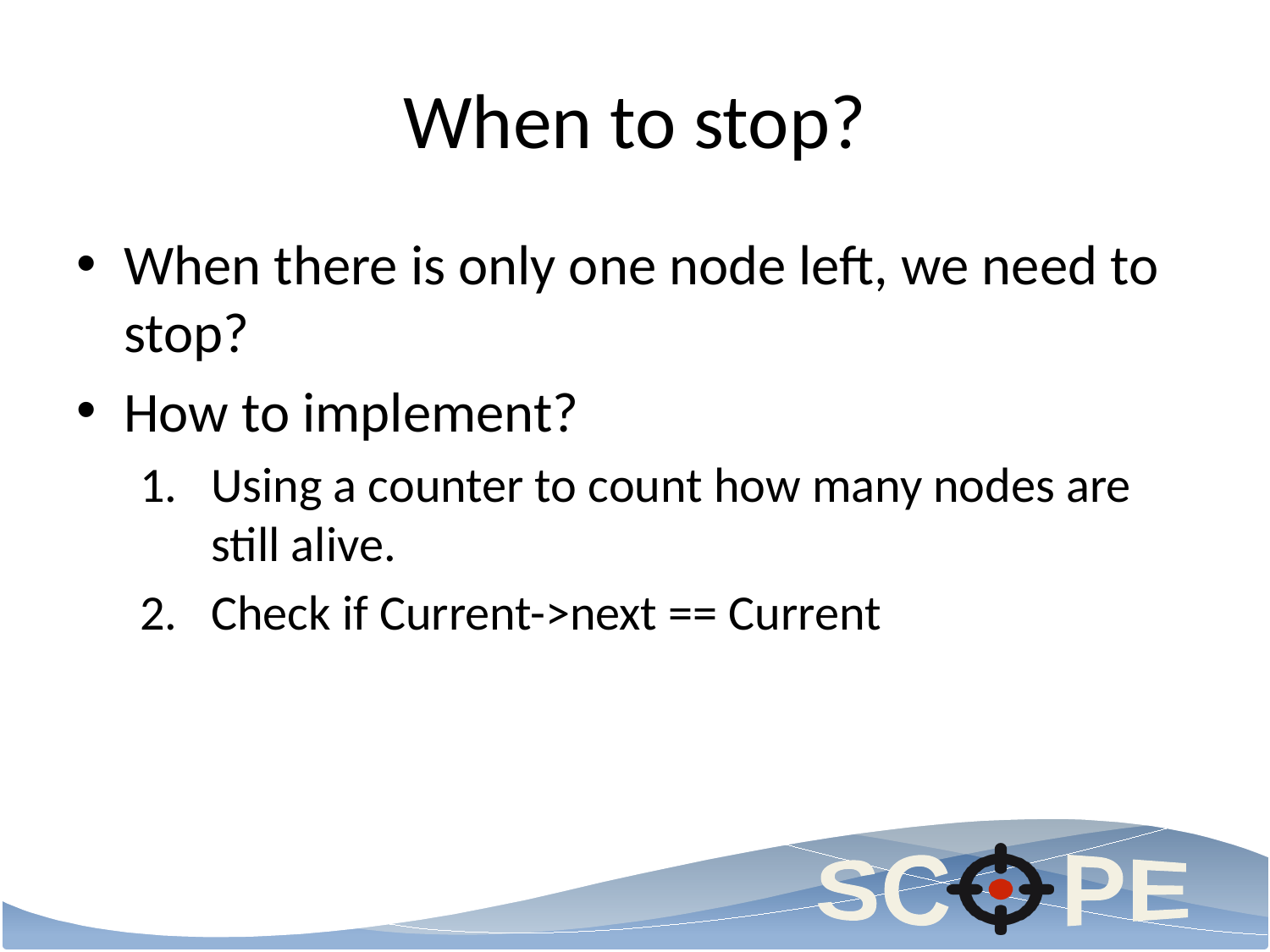

# When to stop?
When there is only one node left, we need to stop?
How to implement?
Using a counter to count how many nodes are still alive.
Check if Current->next == Current